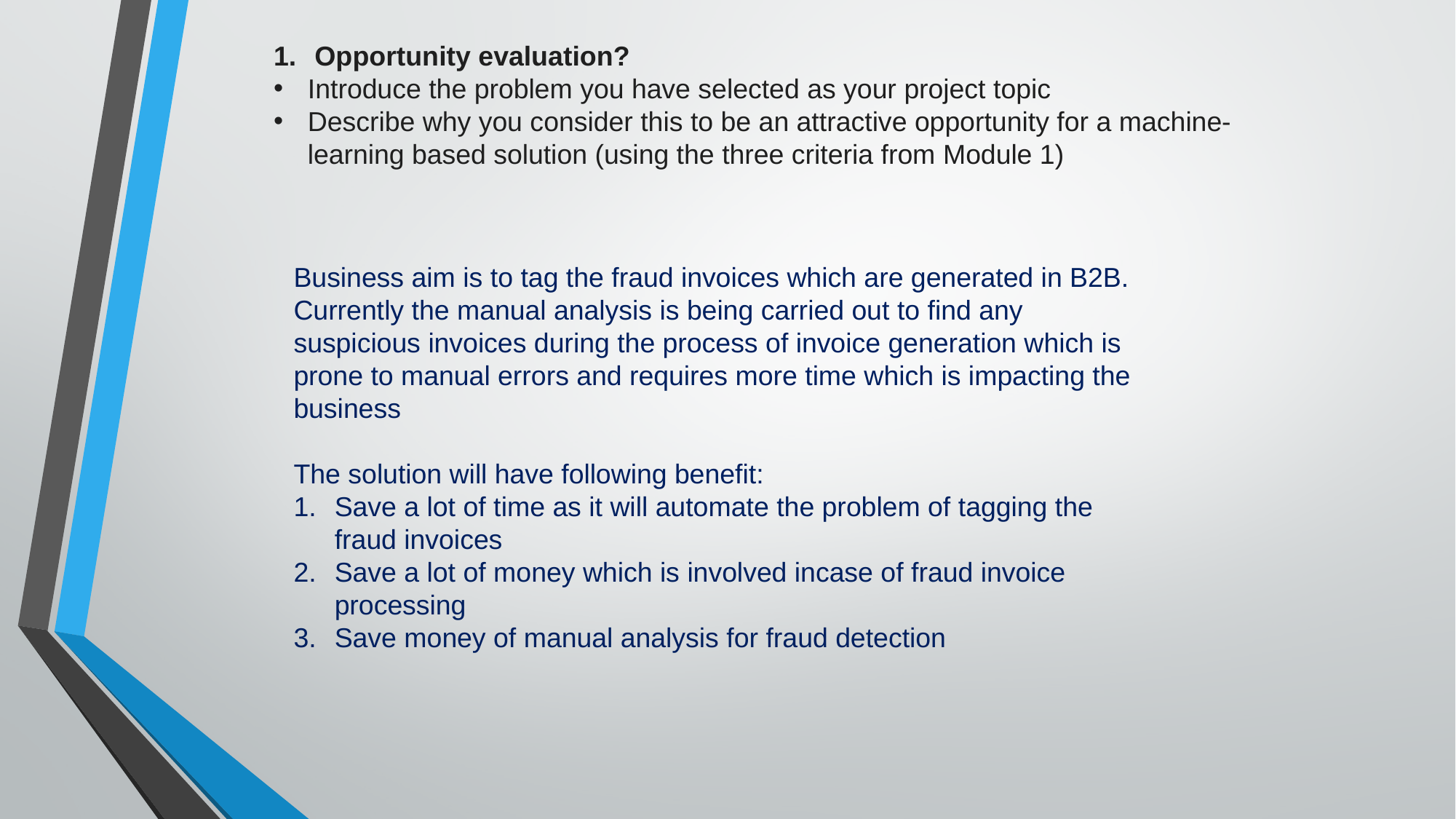

Opportunity evaluation?
Introduce the problem you have selected as your project topic
Describe why you consider this to be an attractive opportunity for a machine-learning based solution (using the three criteria from Module 1)

Business aim is to tag the fraud invoices which are generated in B2B. Currently the manual analysis is being carried out to find any suspicious invoices during the process of invoice generation which is prone to manual errors and requires more time which is impacting the business

The solution will have following benefit:
Save a lot of time as it will automate the problem of tagging the fraud invoices
Save a lot of money which is involved incase of fraud invoice processing
Save money of manual analysis for fraud detection